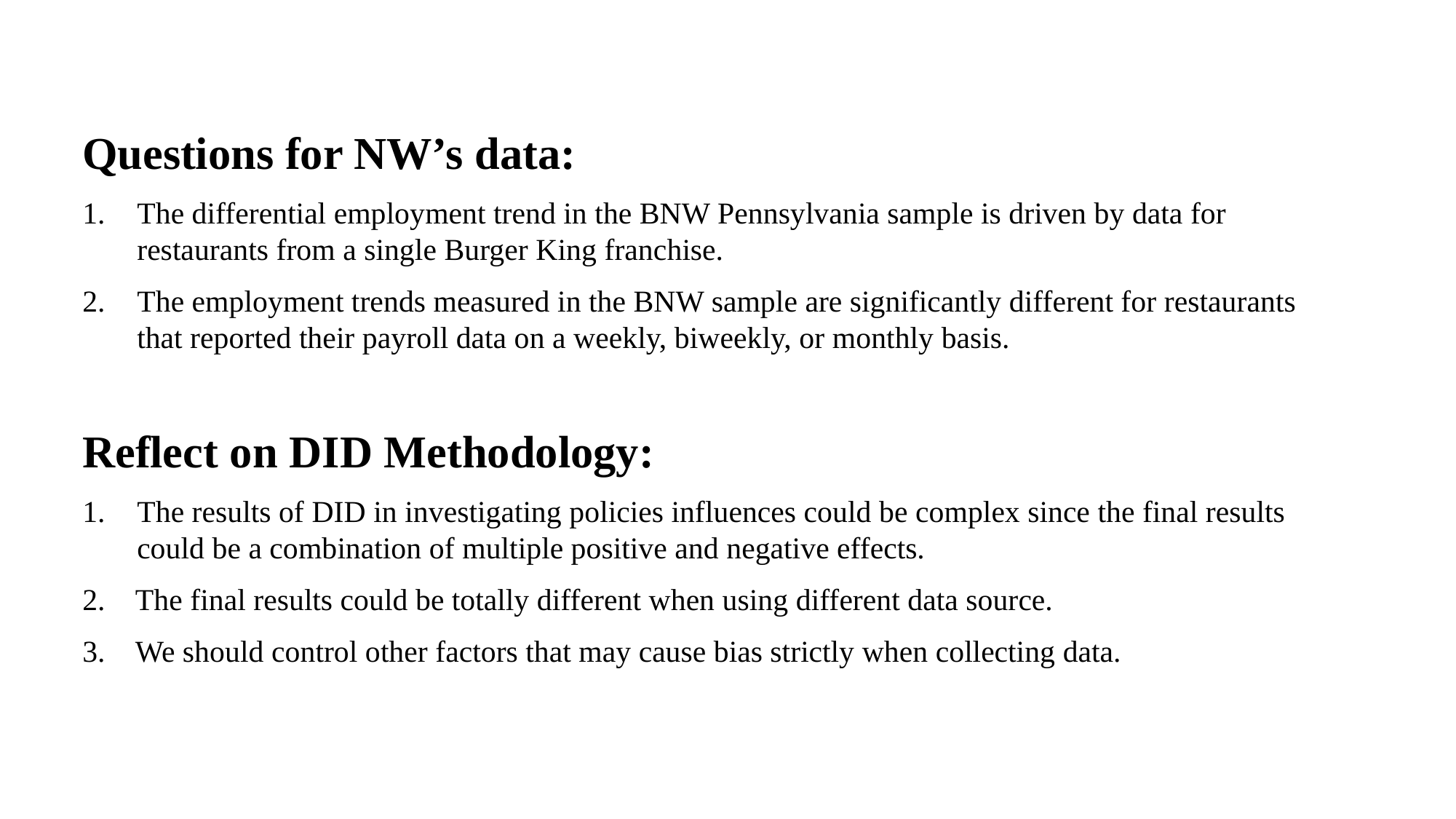

Questions for NW’s data:
The differential employment trend in the BNW Pennsylvania sample is driven by data for restaurants from a single Burger King franchise.
The employment trends measured in the BNW sample are significantly different for restaurants that reported their payroll data on a weekly, biweekly, or monthly basis.
Reflect on DID Methodology:
The results of DID in investigating policies influences could be complex since the final results could be a combination of multiple positive and negative effects.
2.    The final results could be totally different when using different data source.
3.    We should control other factors that may cause bias strictly when collecting data.